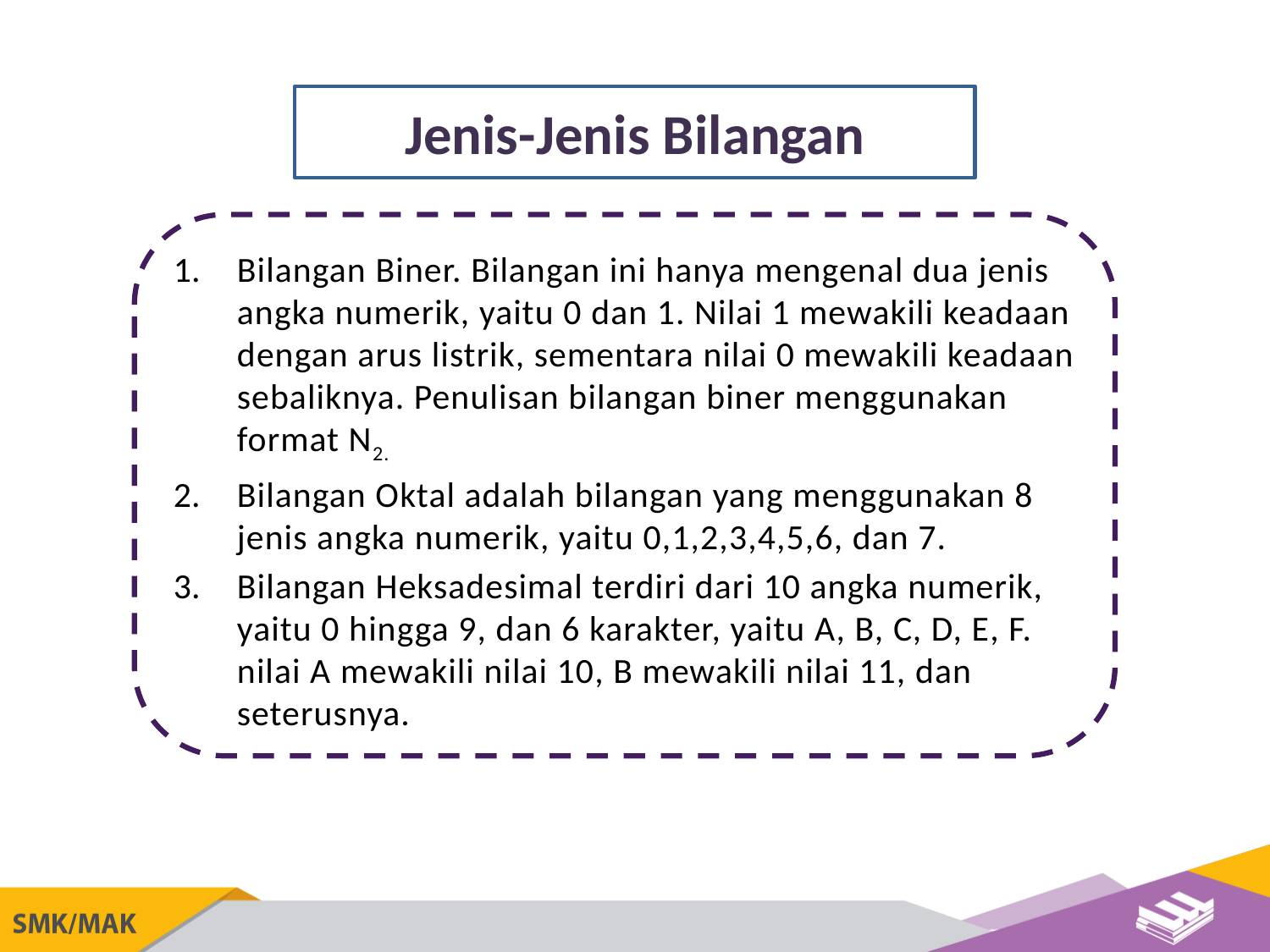

Jenis-Jenis Bilangan
Bilangan Biner. Bilangan ini hanya mengenal dua jenis angka numerik, yaitu 0 dan 1. Nilai 1 mewakili keadaan dengan arus listrik, sementara nilai 0 mewakili keadaan sebaliknya. Penulisan bilangan biner menggunakan format N2.
Bilangan Oktal adalah bilangan yang menggunakan 8 jenis angka numerik, yaitu 0,1,2,3,4,5,6, dan 7.
Bilangan Heksadesimal terdiri dari 10 angka numerik, yaitu 0 hingga 9, dan 6 karakter, yaitu A, B, C, D, E, F. nilai A mewakili nilai 10, B mewakili nilai 11, dan seterusnya.